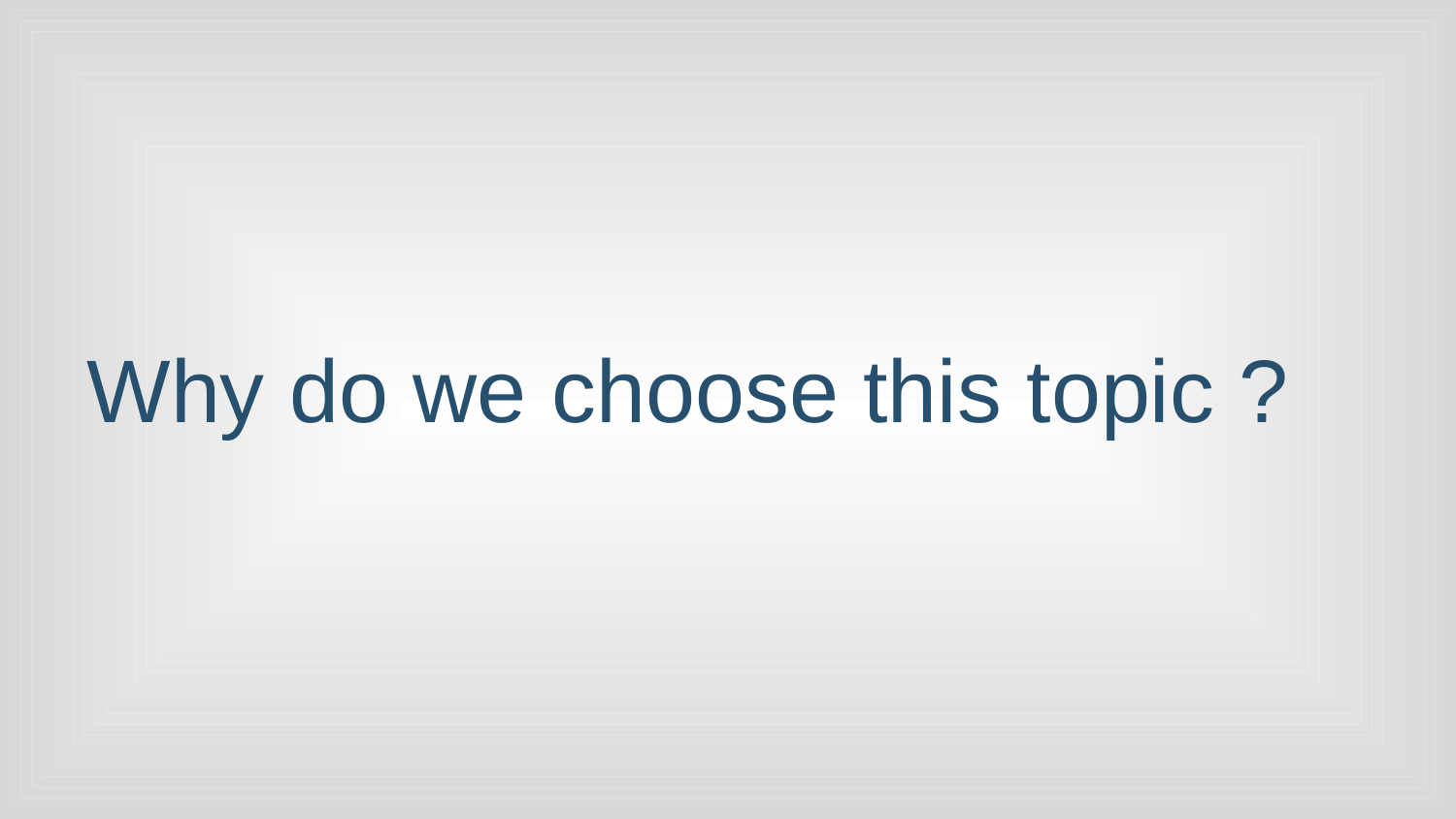

# Why do we choose this topic ?